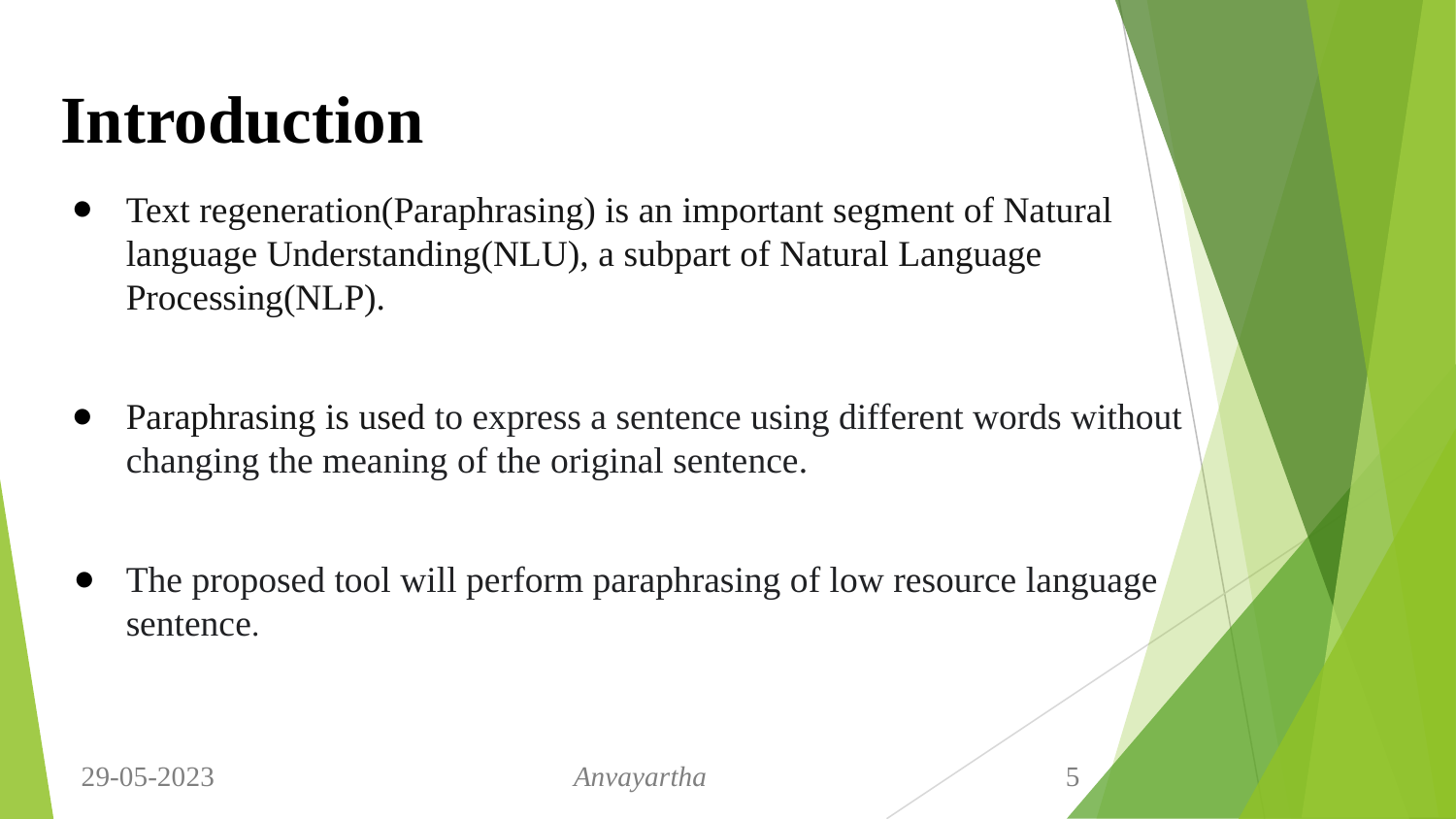

# Introduction

Text regeneration(Paraphrasing) is an important segment of Natural language Understanding(NLU), a subpart of Natural Language Processing(NLP).

Paraphrasing is used to express a sentence using different words without changing the meaning of the original sentence.

The proposed tool will perform paraphrasing of low resource language sentence.

29-05-2023                                                   Anvayartha                                                   5